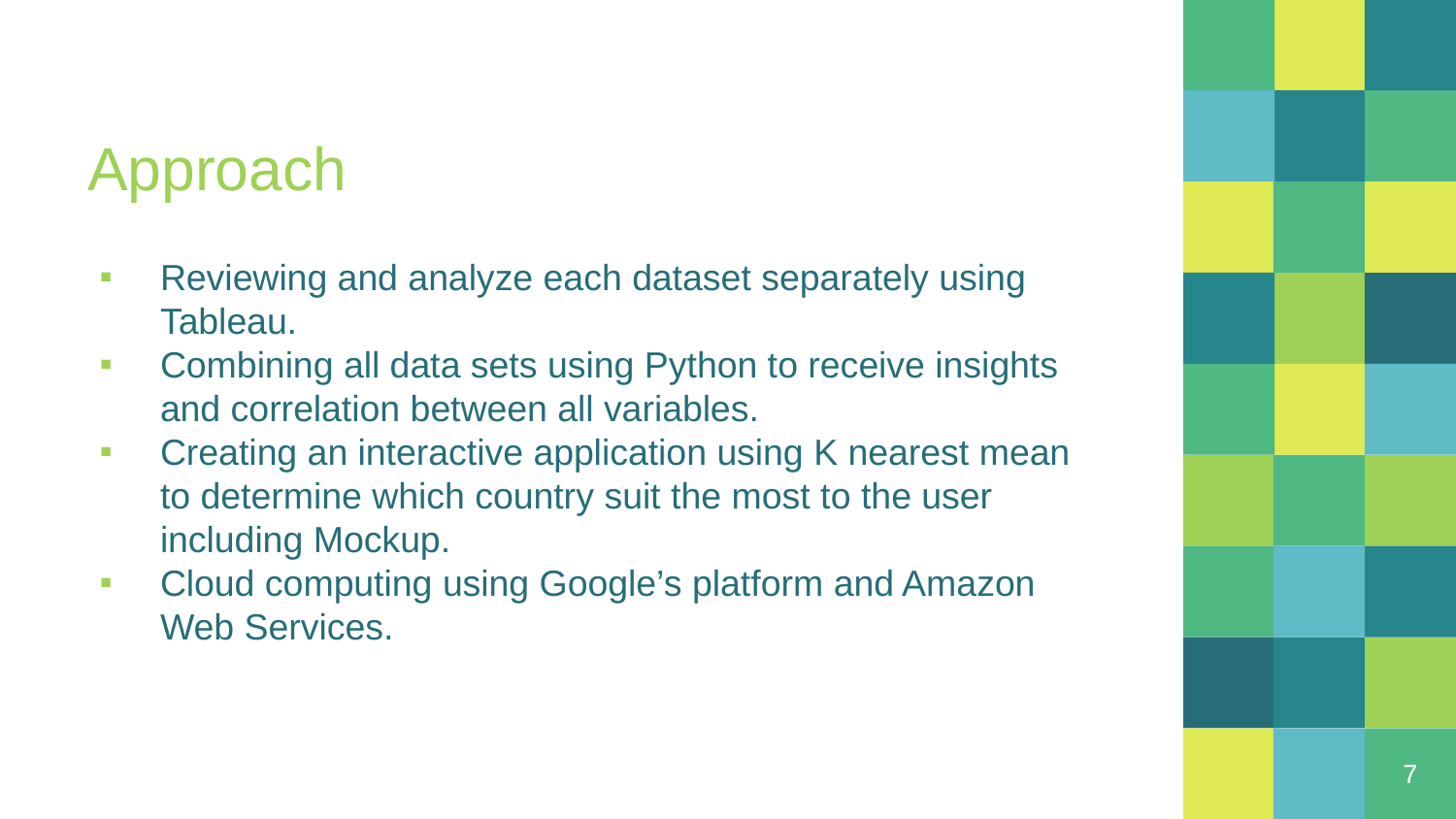

# Approach
Reviewing and analyze each dataset separately using Tableau.
Combining all data sets using Python to receive insights and correlation between all variables.
Creating an interactive application using K nearest mean to determine which country suit the most to the user including Mockup.
Cloud computing using Google’s platform and Amazon Web Services.
7